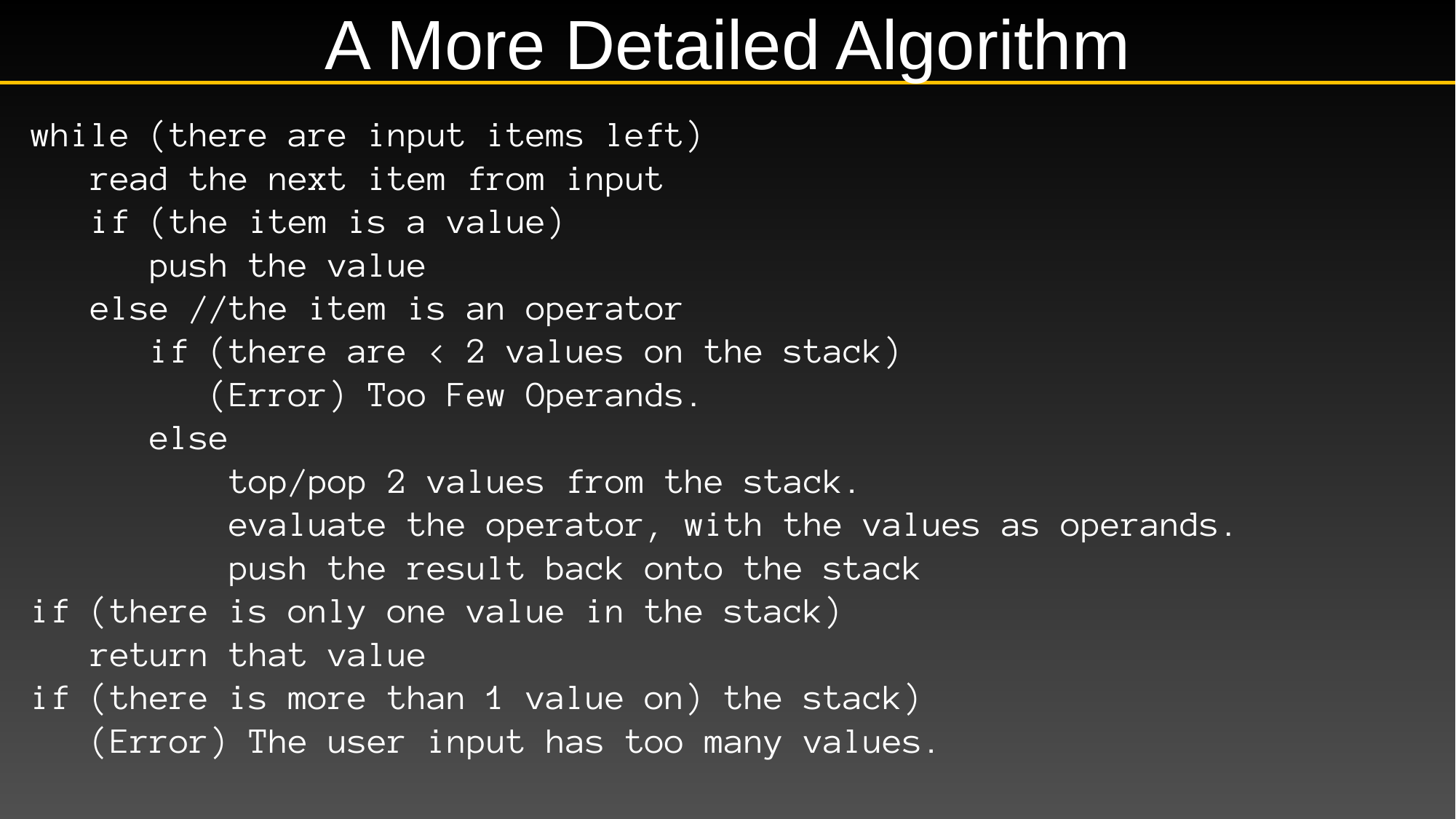

# A More Detailed Algorithm
while (there are input items left)
   read the next item from input
   if (the item is a value)
      push the value
   else //the item is an operator
      if (there are < 2 values on the stack)
         (Error) Too Few Operands.
      else
          top/pop 2 values from the stack.
          evaluate the operator, with the values as operands.
          push the result back onto the stack
if (there is only one value in the stack)
   return that value
if (there is more than 1 value on) the stack)
   (Error) The user input has too many values.